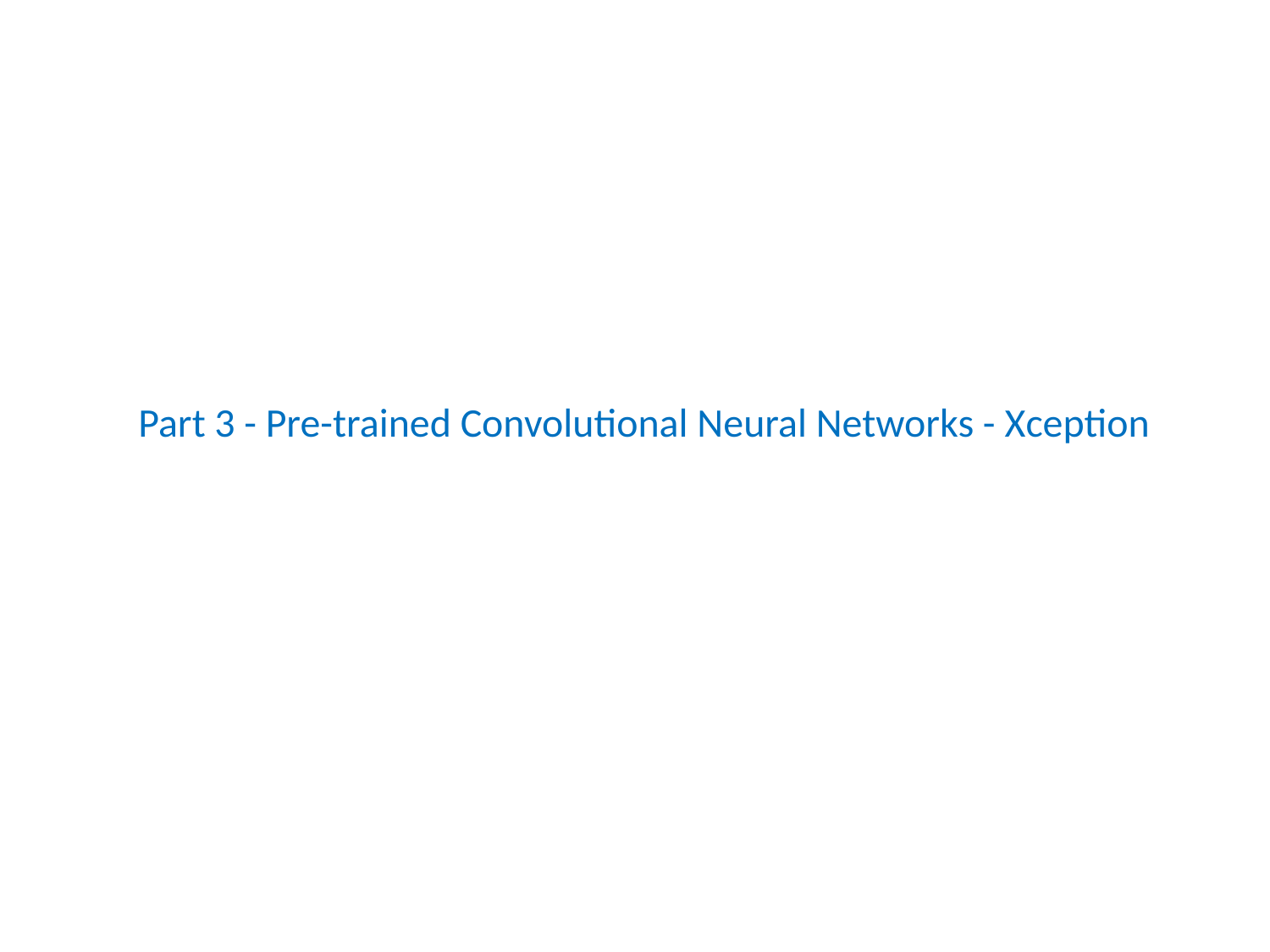

# Part 3 - Pre-trained Convolutional Neural Networks - Xception
21